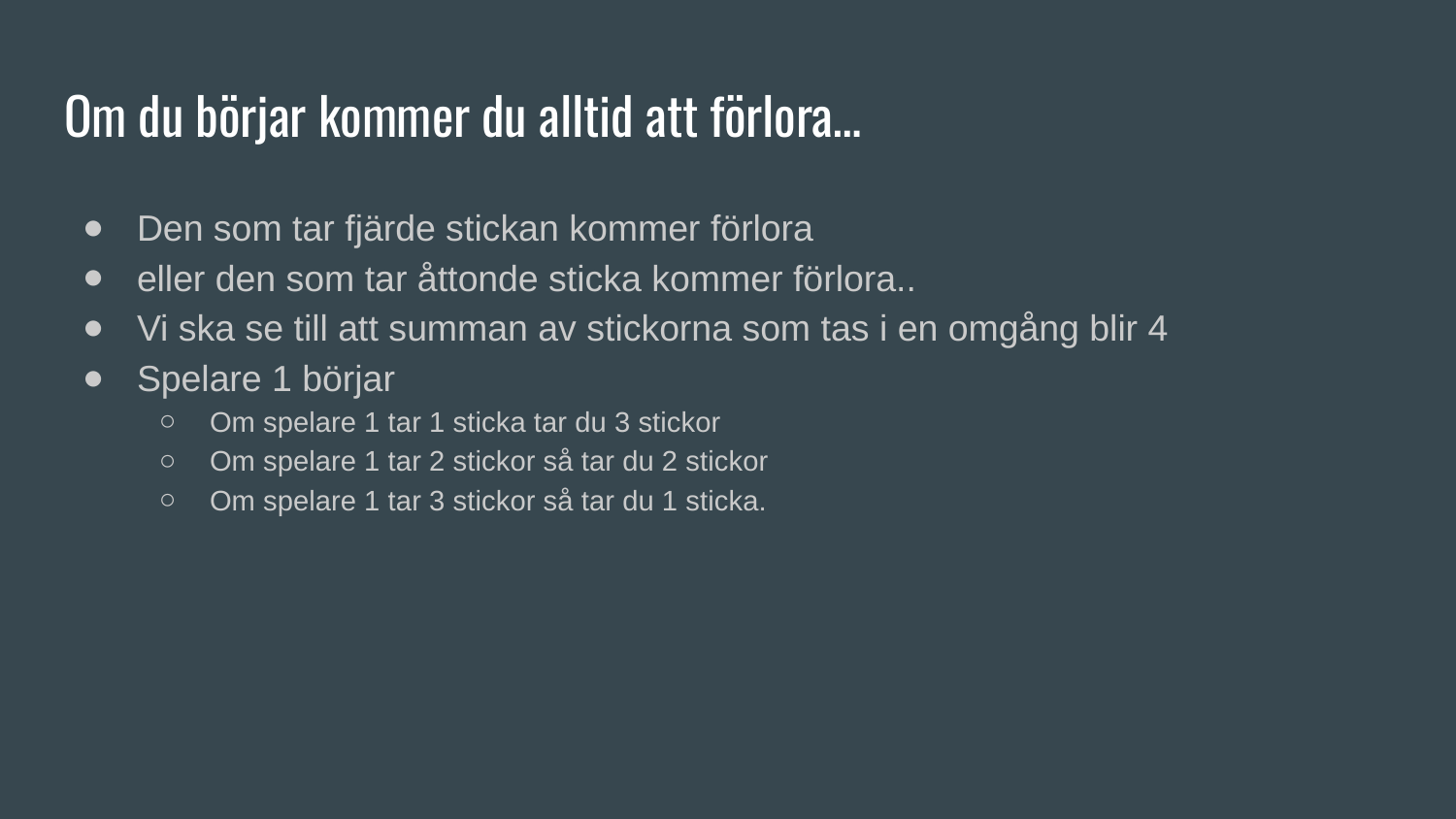

# Om du börjar kommer du alltid att förlora…
Den som tar fjärde stickan kommer förlora
eller den som tar åttonde sticka kommer förlora..
Vi ska se till att summan av stickorna som tas i en omgång blir 4
Spelare 1 börjar
Om spelare 1 tar 1 sticka tar du 3 stickor
Om spelare 1 tar 2 stickor så tar du 2 stickor
Om spelare 1 tar 3 stickor så tar du 1 sticka.